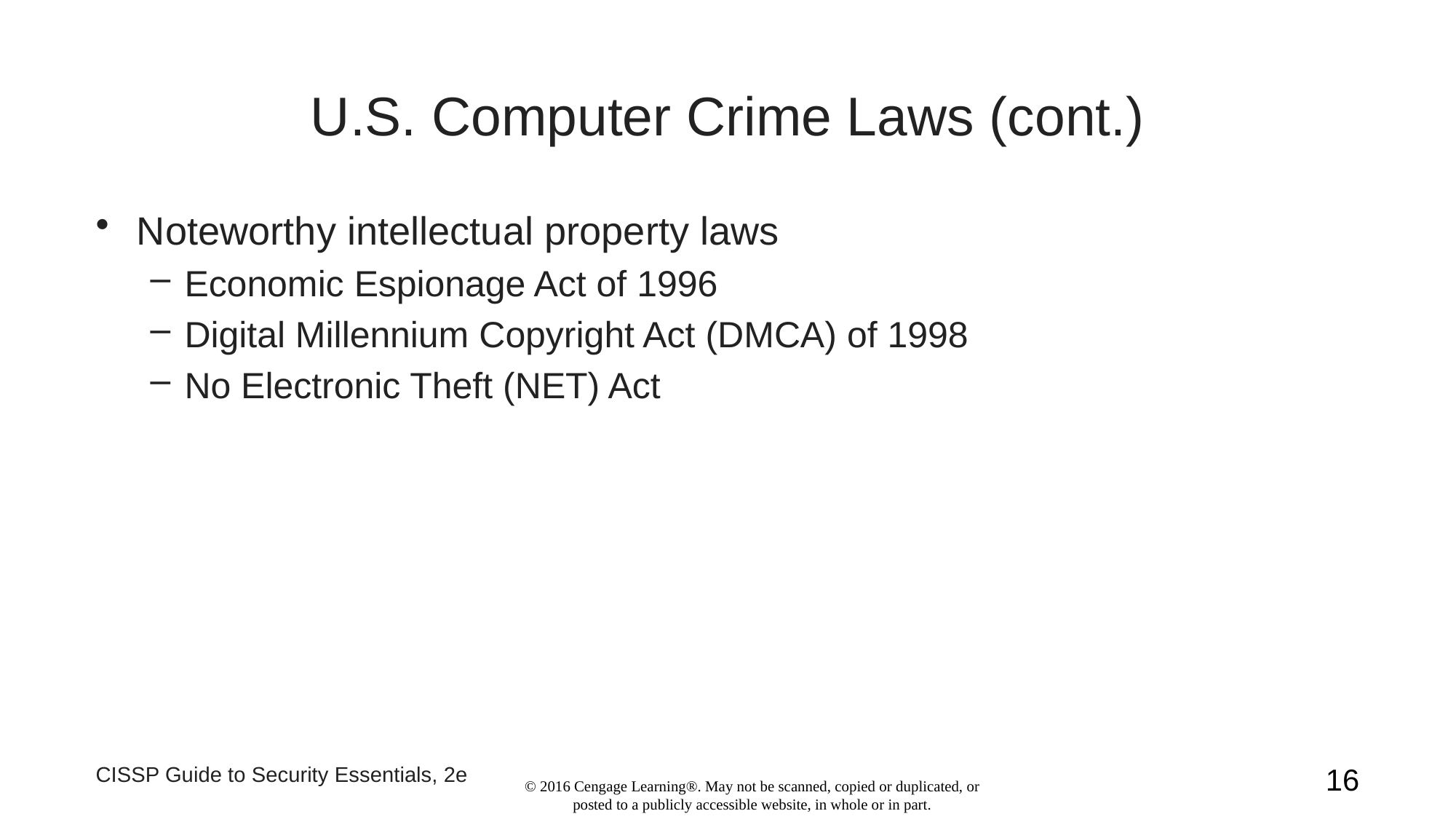

# U.S. Computer Crime Laws (cont.)
Noteworthy intellectual property laws
Economic Espionage Act of 1996
Digital Millennium Copyright Act (DMCA) of 1998
No Electronic Theft (NET) Act
CISSP Guide to Security Essentials, 2e
16
© 2016 Cengage Learning®. May not be scanned, copied or duplicated, or posted to a publicly accessible website, in whole or in part.